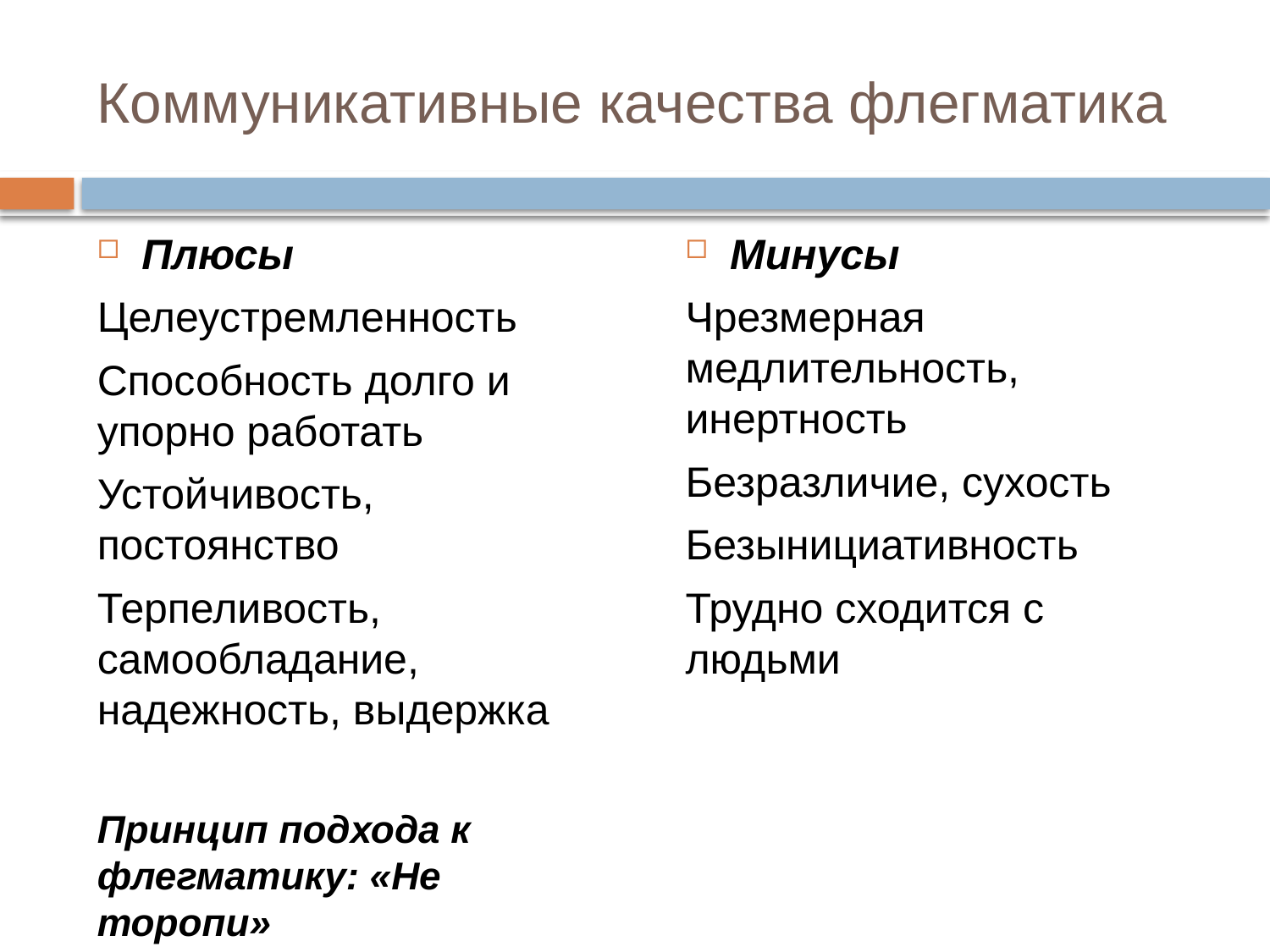

# Коммуникативные качества флегматика
Плюсы
Целеустремленность
Способность долго и упорно работать
Устойчивость, постоянство
Терпеливость, самообладание, надежность, выдержка

Принцип подхода к флегматику: «Не торопи»

Минусы
Чрезмерная медлительность, инертность
Безразличие, сухость
Безынициативность
Трудно сходится с людьми